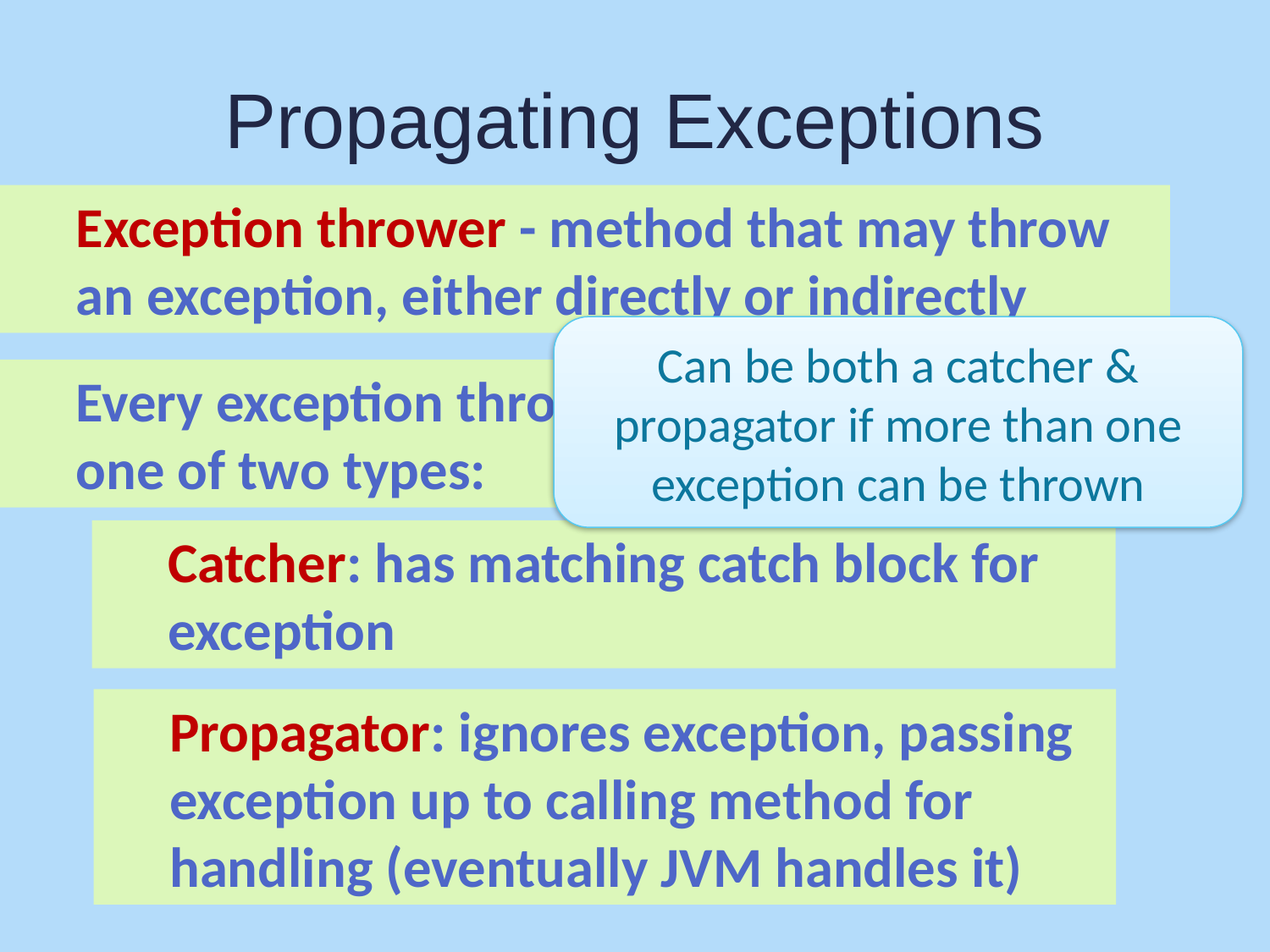

# Propagating Exceptions
Exception thrower - method that may throw an exception, either directly or indirectly
Can be both a catcher & propagator if more than one exception can be thrown
Every exception thrower must be one of two types:
Catcher: has matching catch block for exception
Propagator: ignores exception, passing exception up to calling method for handling (eventually JVM handles it)